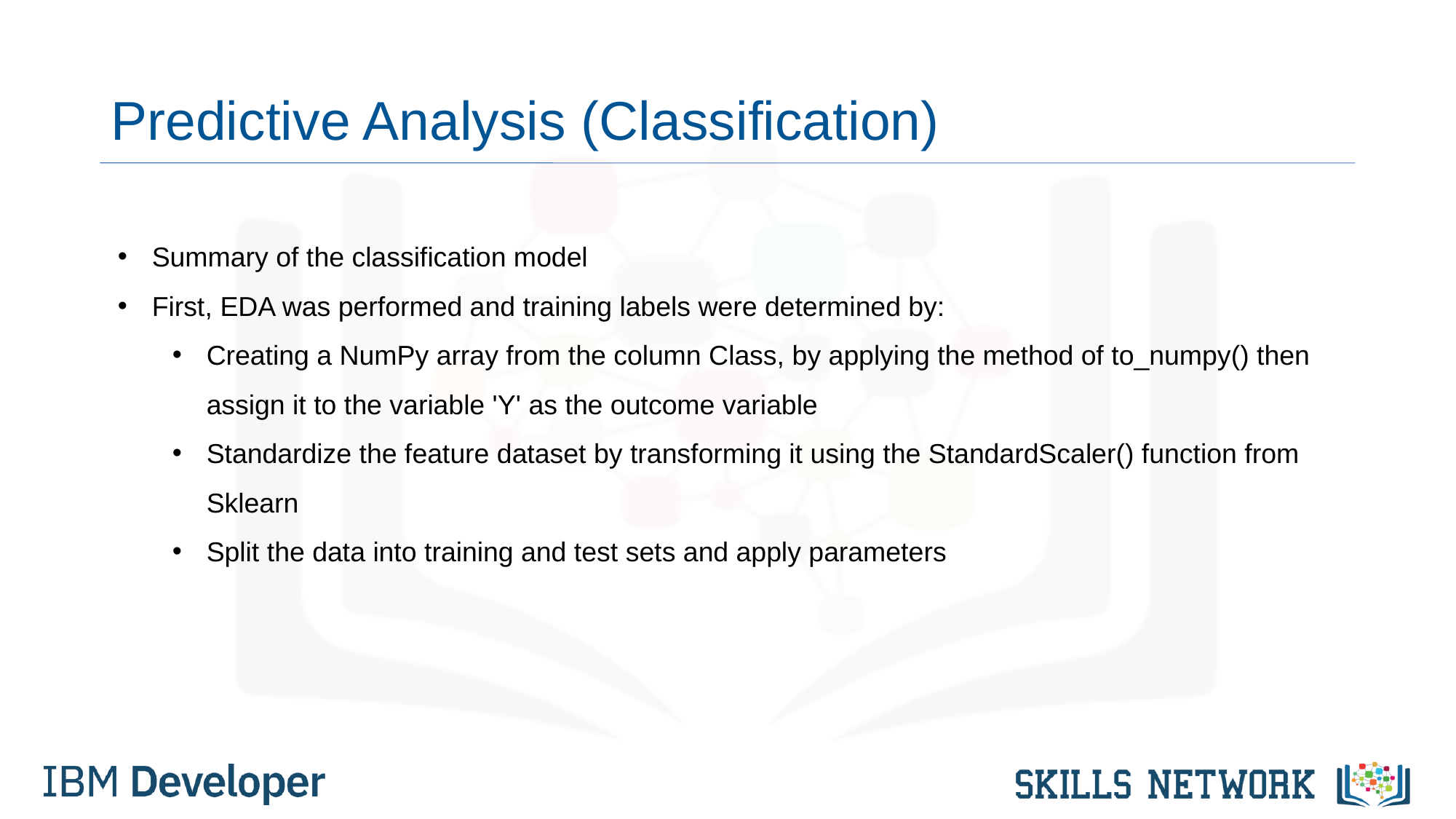

# Predictive Analysis (Classification)
Summary of the classification model
First, EDA was performed and training labels were determined by:
Creating a NumPy array from the column Class, by applying the method of to_numpy() then assign it to the variable 'Y' as the outcome variable
Standardize the feature dataset by transforming it using the StandardScaler() function from Sklearn
Split the data into training and test sets and apply parameters